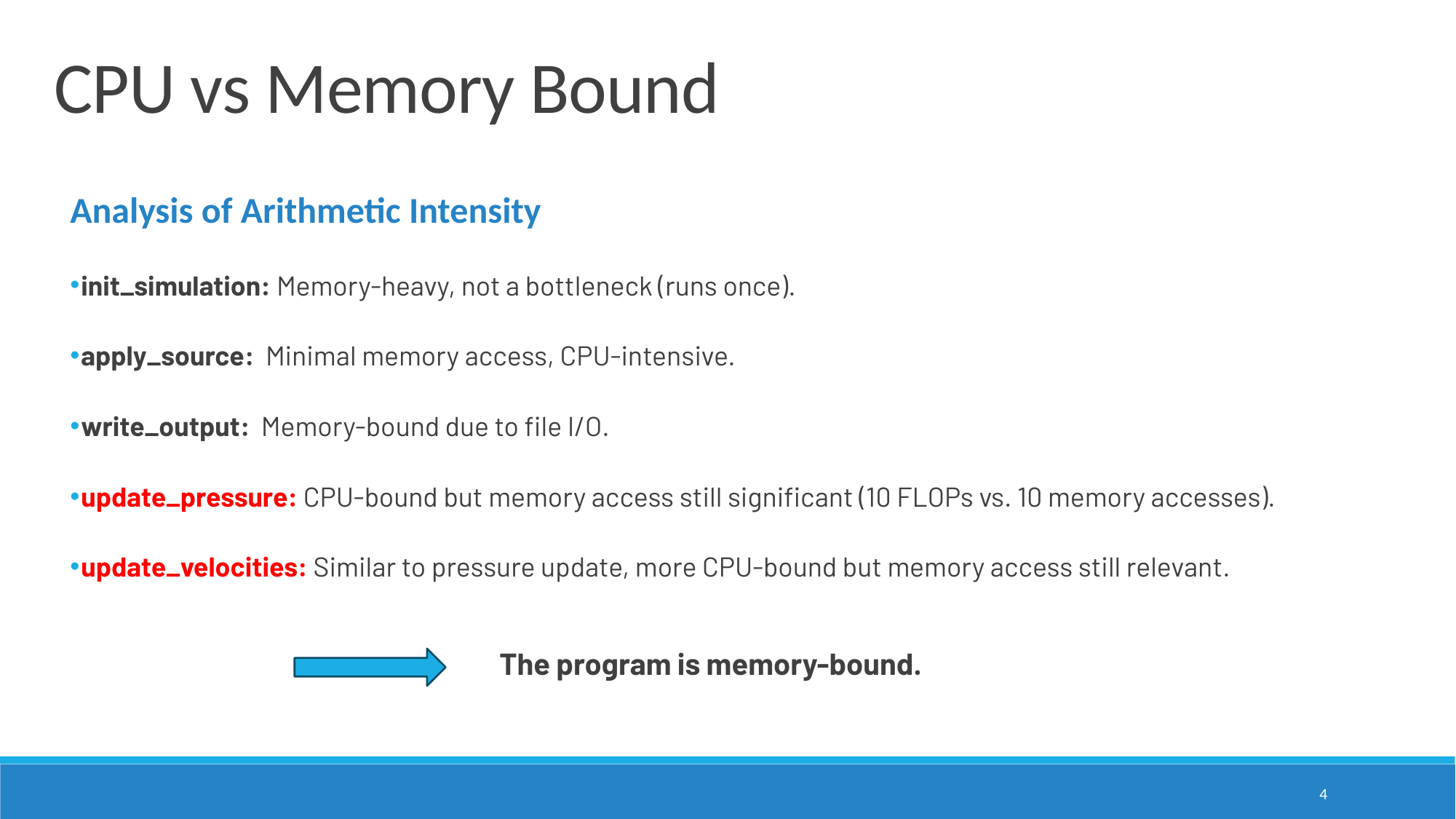

CPU vs Memory Bound
Analysis of Arithmetic Intensity
init_simulation: Memory-heavy, not a bottleneck (runs once).
apply_source:  Minimal memory access, CPU-intensive.
write_output:  Memory-bound due to file I/O.
update_pressure: CPU-bound but memory access still significant (10 FLOPs vs. 10 memory accesses).
update_velocities: Similar to pressure update, more CPU-bound but memory access still relevant.

The program is memory-bound.

4